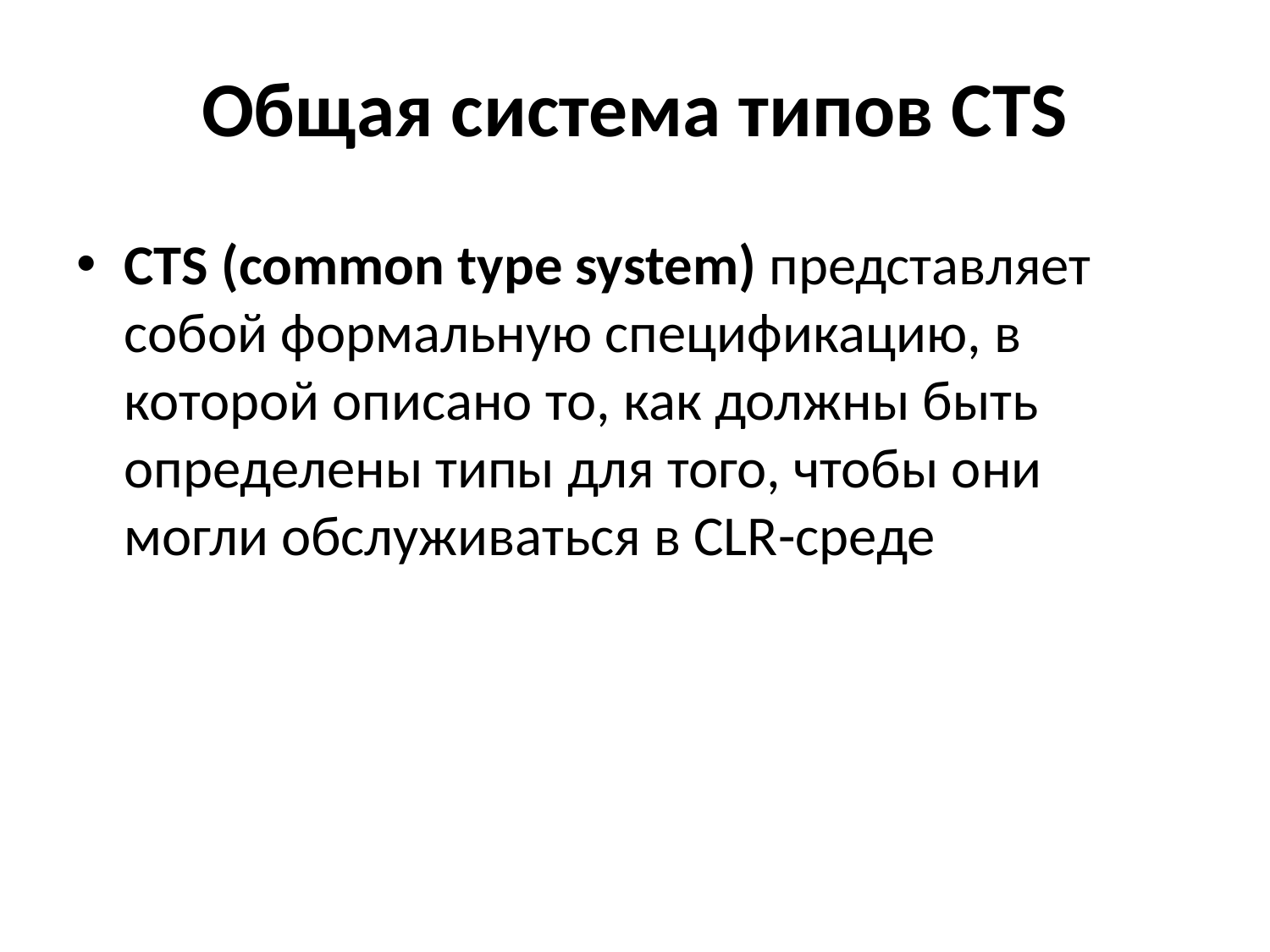

# Общая система типов CTS
CTS (common type system) представляет собой формальную спецификацию, в которой описано то, как должны быть определены типы для того, чтобы они могли обслуживаться в CLR-среде